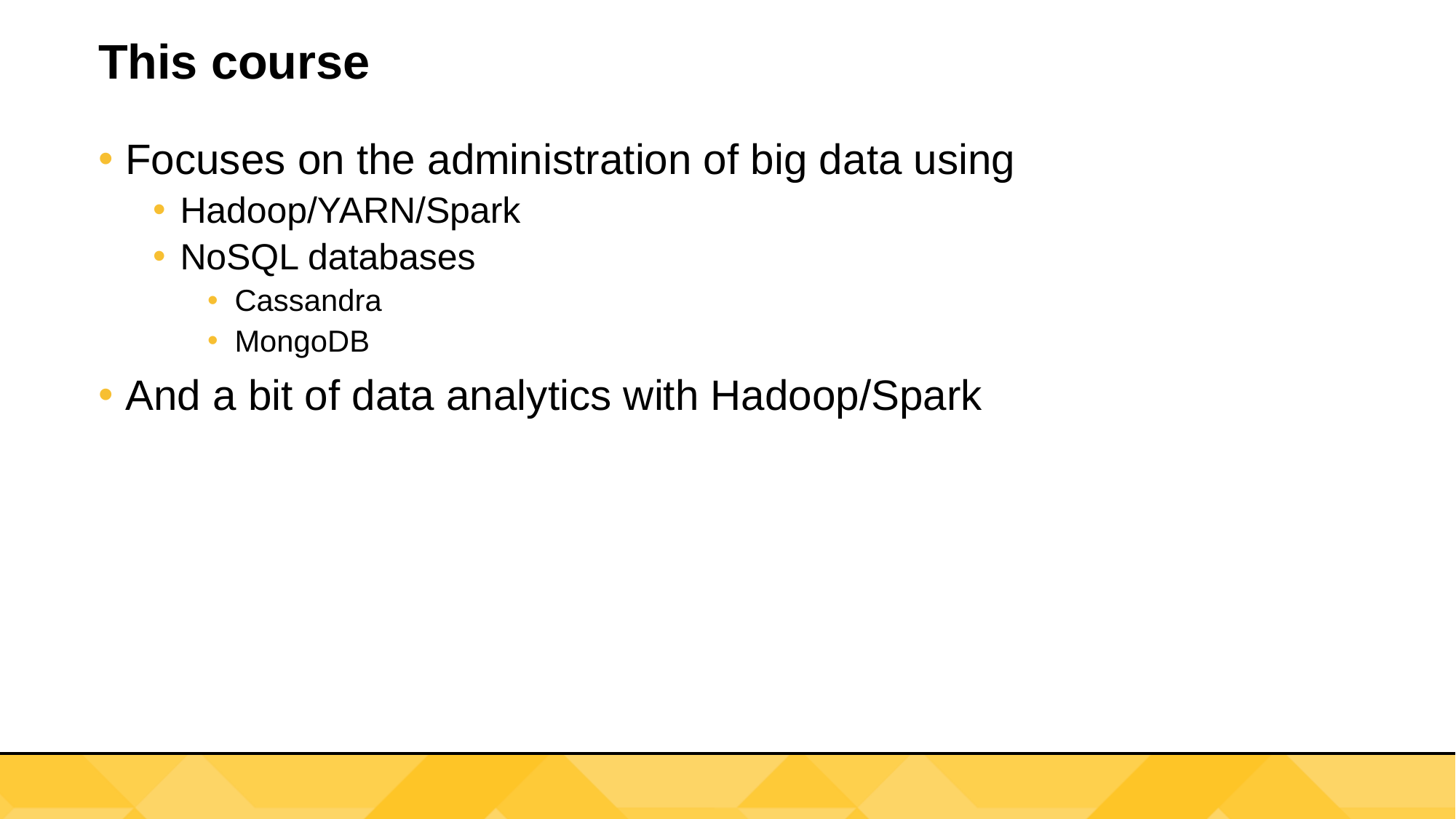

# This course
Focuses on the administration of big data using
Hadoop/YARN/Spark
NoSQL databases
Cassandra
MongoDB
And a bit of data analytics with Hadoop/Spark